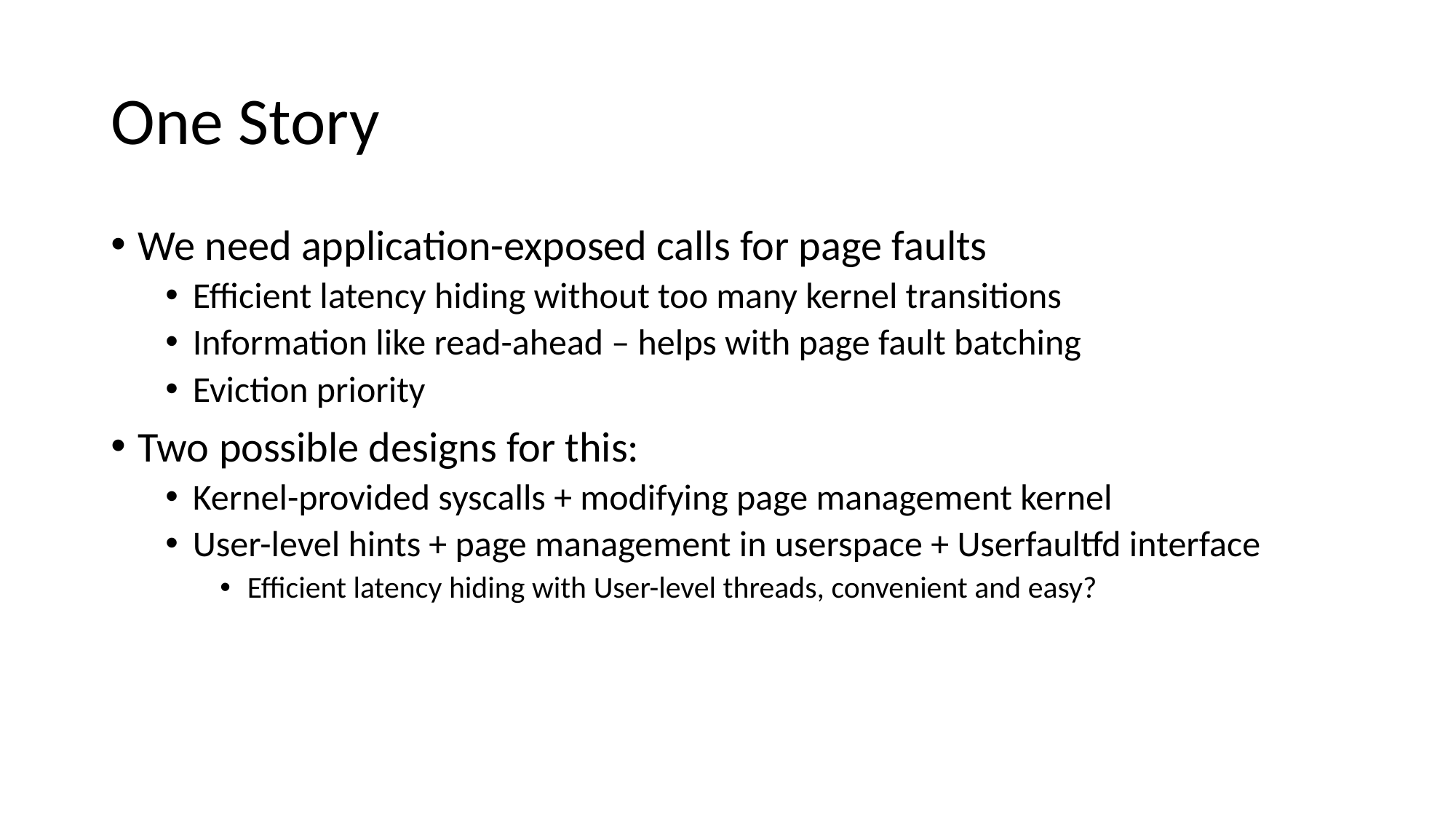

# One Story
We need application-exposed calls for page faults
Efficient latency hiding without too many kernel transitions
Information like read-ahead – helps with page fault batching
Eviction priority
Two possible designs for this:
Kernel-provided syscalls + modifying page management kernel
User-level hints + page management in userspace + Userfaultfd interface
Efficient latency hiding with User-level threads, convenient and easy?